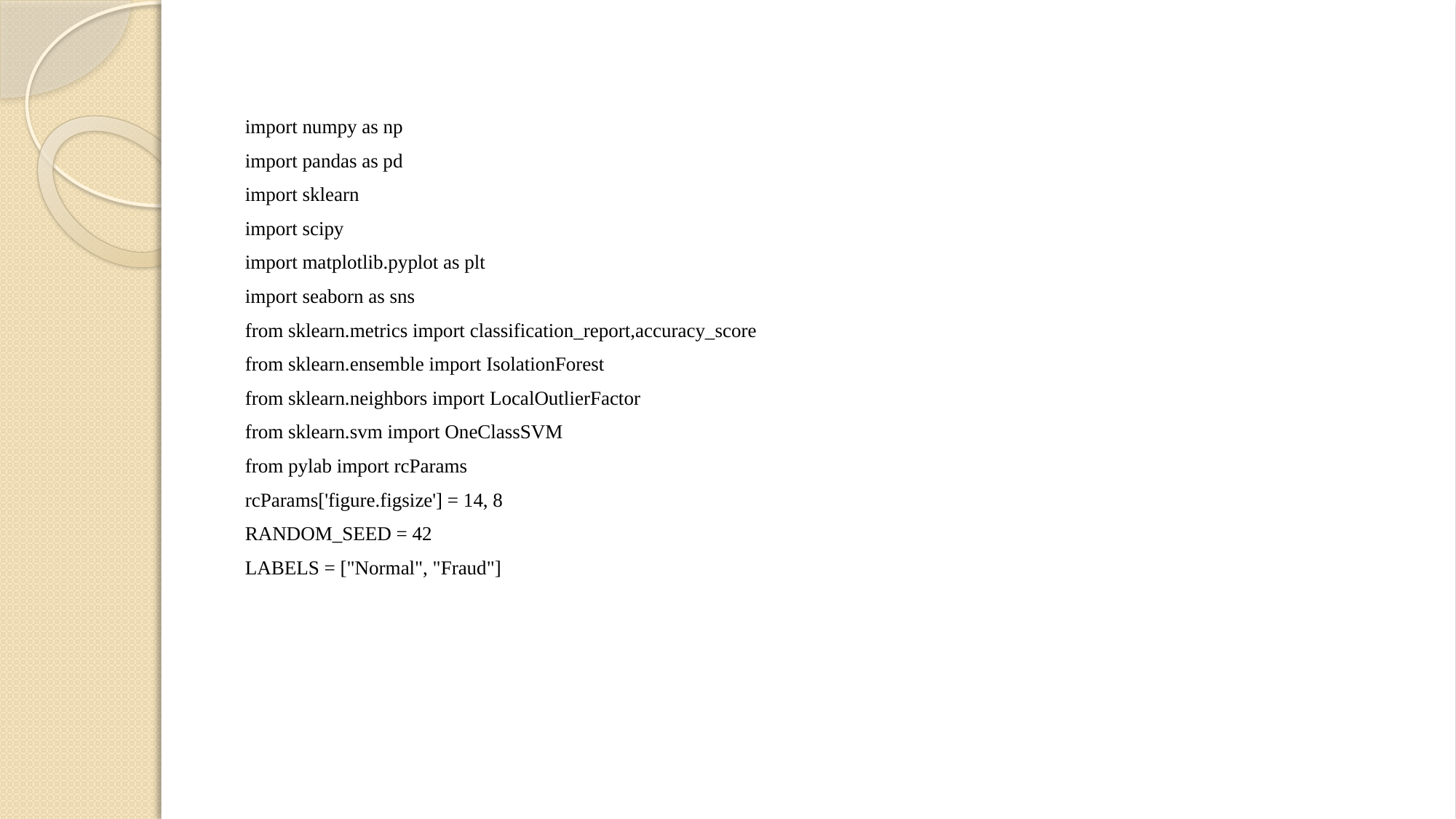

import numpy as np
import pandas as pd
import sklearn
import scipy
import matplotlib.pyplot as plt
import seaborn as sns
from sklearn.metrics import classification_report,accuracy_score
from sklearn.ensemble import IsolationForest
from sklearn.neighbors import LocalOutlierFactor
from sklearn.svm import OneClassSVM
from pylab import rcParams
rcParams['figure.figsize'] = 14, 8
RANDOM_SEED = 42
LABELS = ["Normal", "Fraud"]